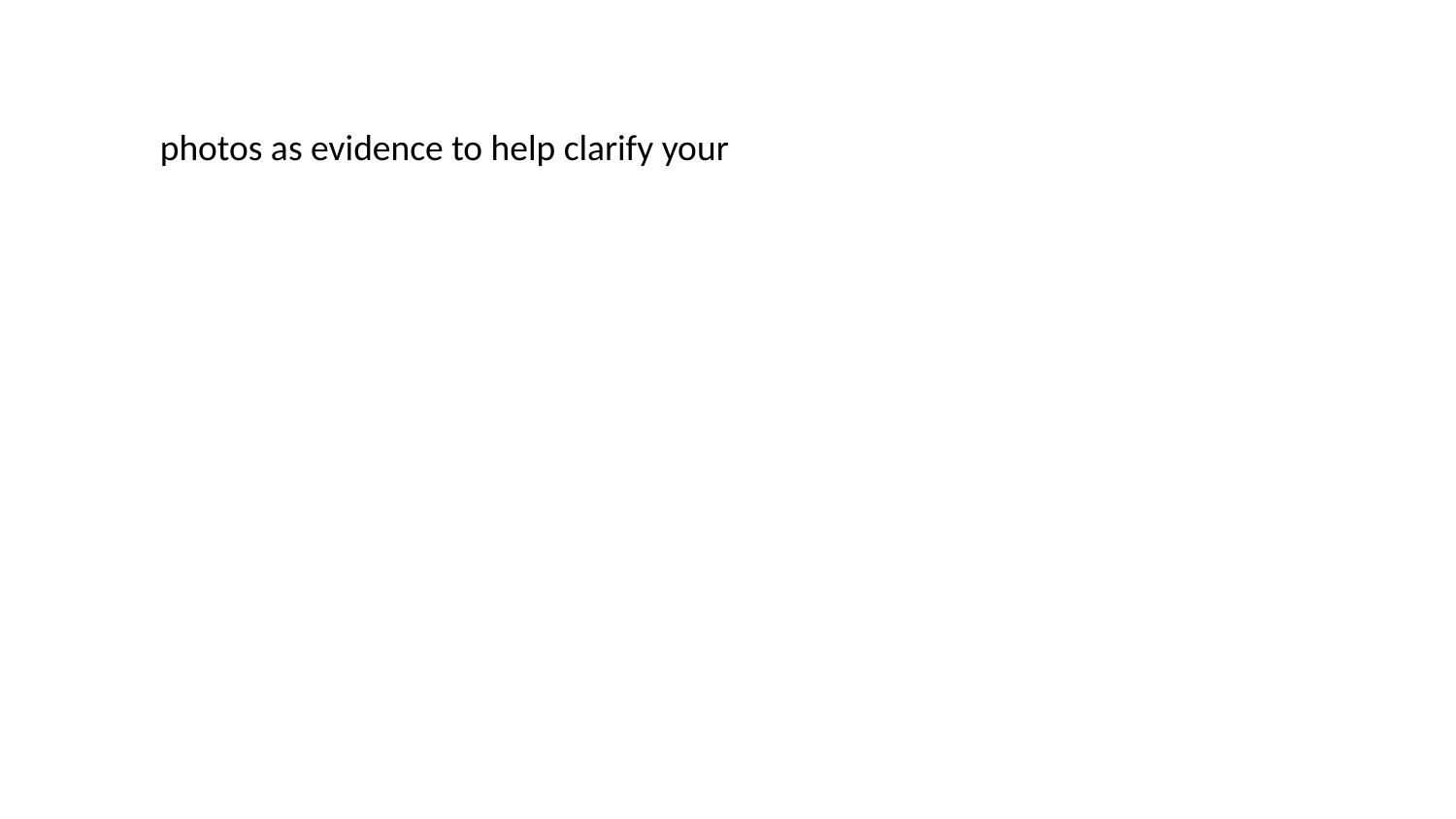

photos as evidence to help clarify your